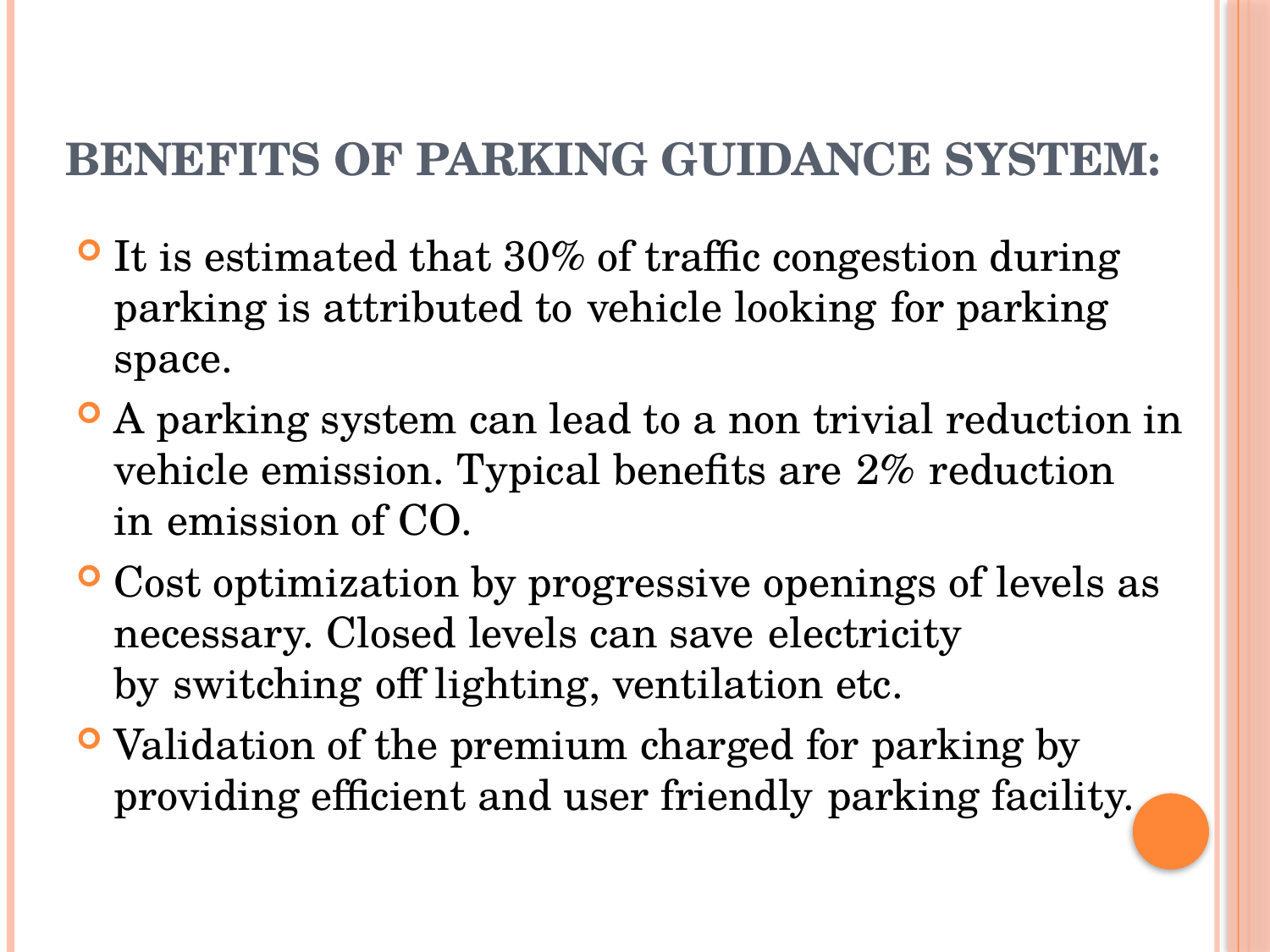

# Benefits of Parking Guidance System:
It is estimated that 30% of traffic congestion during parking is attributed to vehicle looking for parking space.
A parking system can lead to a non trivial reduction in vehicle emission. Typical benefits are 2% reduction in emission of CO.
Cost optimization by progressive openings of levels as necessary. Closed levels can save electricity by switching off lighting, ventilation etc.
Validation of the premium charged for parking by providing efficient and user friendly parking facility.